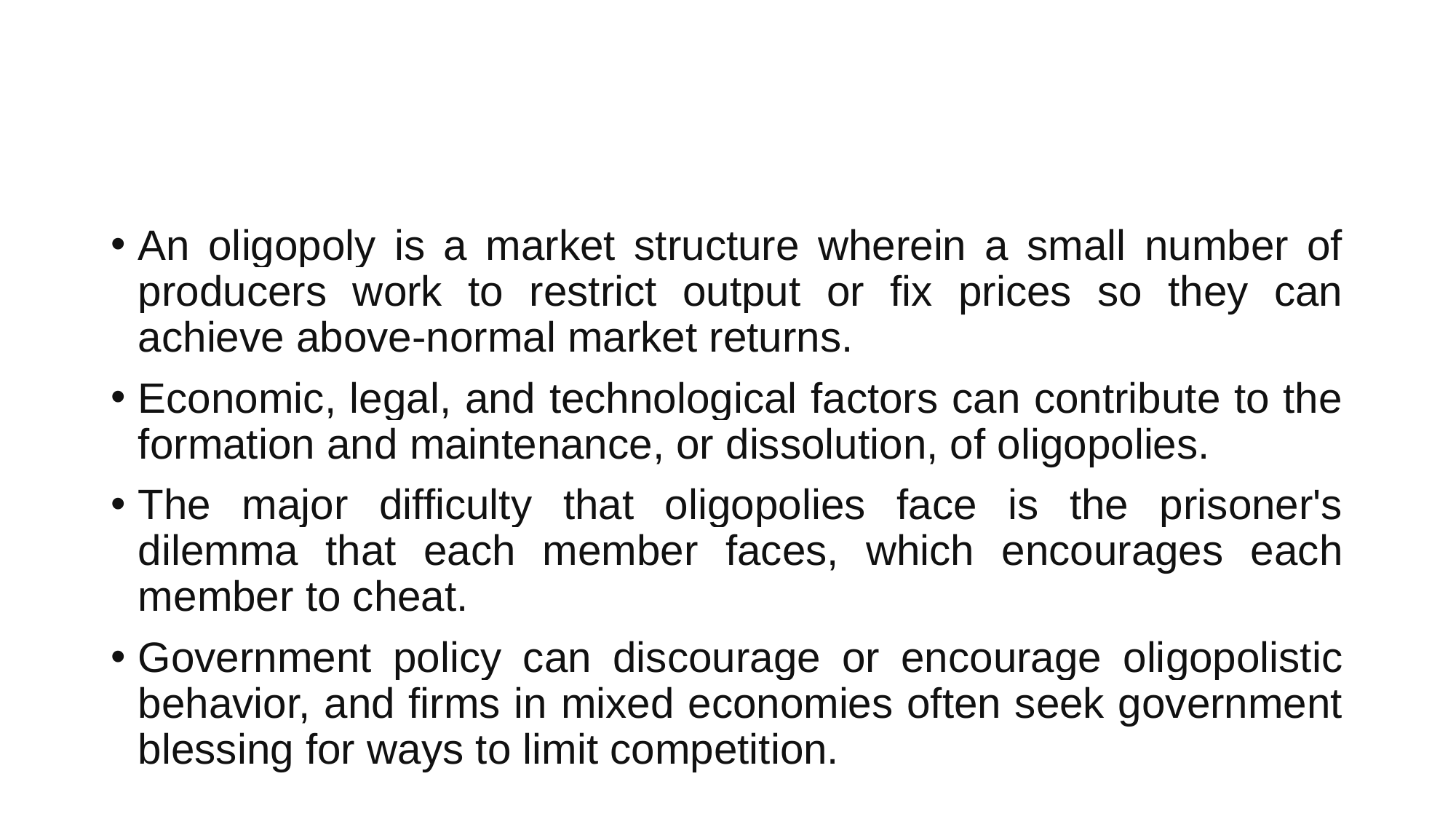

#
An oligopoly is a market structure wherein a small number of producers work to restrict output or fix prices so they can achieve above-normal market returns.
Economic, legal, and technological factors can contribute to the formation and maintenance, or dissolution, of oligopolies.
The major difficulty that oligopolies face is the prisoner's dilemma that each member faces, which encourages each member to cheat.
Government policy can discourage or encourage oligopolistic behavior, and firms in mixed economies often seek government blessing for ways to limit competition.